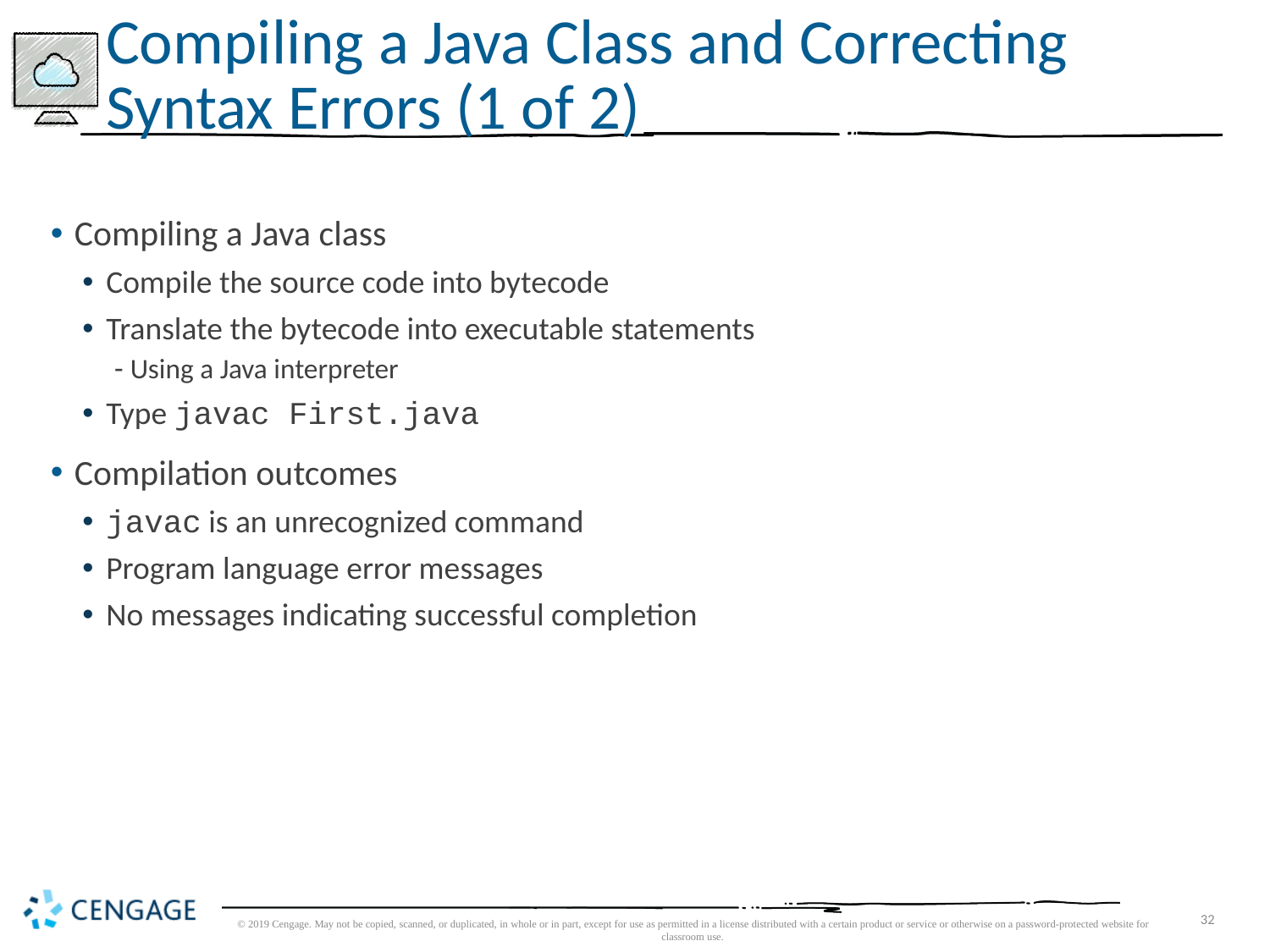

# Compiling a Java Class and Correcting Syntax Errors (1 of 2)
Compiling a Java class
Compile the source code into bytecode
Translate the bytecode into executable statements
Using a Java interpreter
Type javac First.java
Compilation outcomes
javac is an unrecognized command
Program language error messages
No messages indicating successful completion
© 2019 Cengage. May not be copied, scanned, or duplicated, in whole or in part, except for use as permitted in a license distributed with a certain product or service or otherwise on a password-protected website for classroom use.